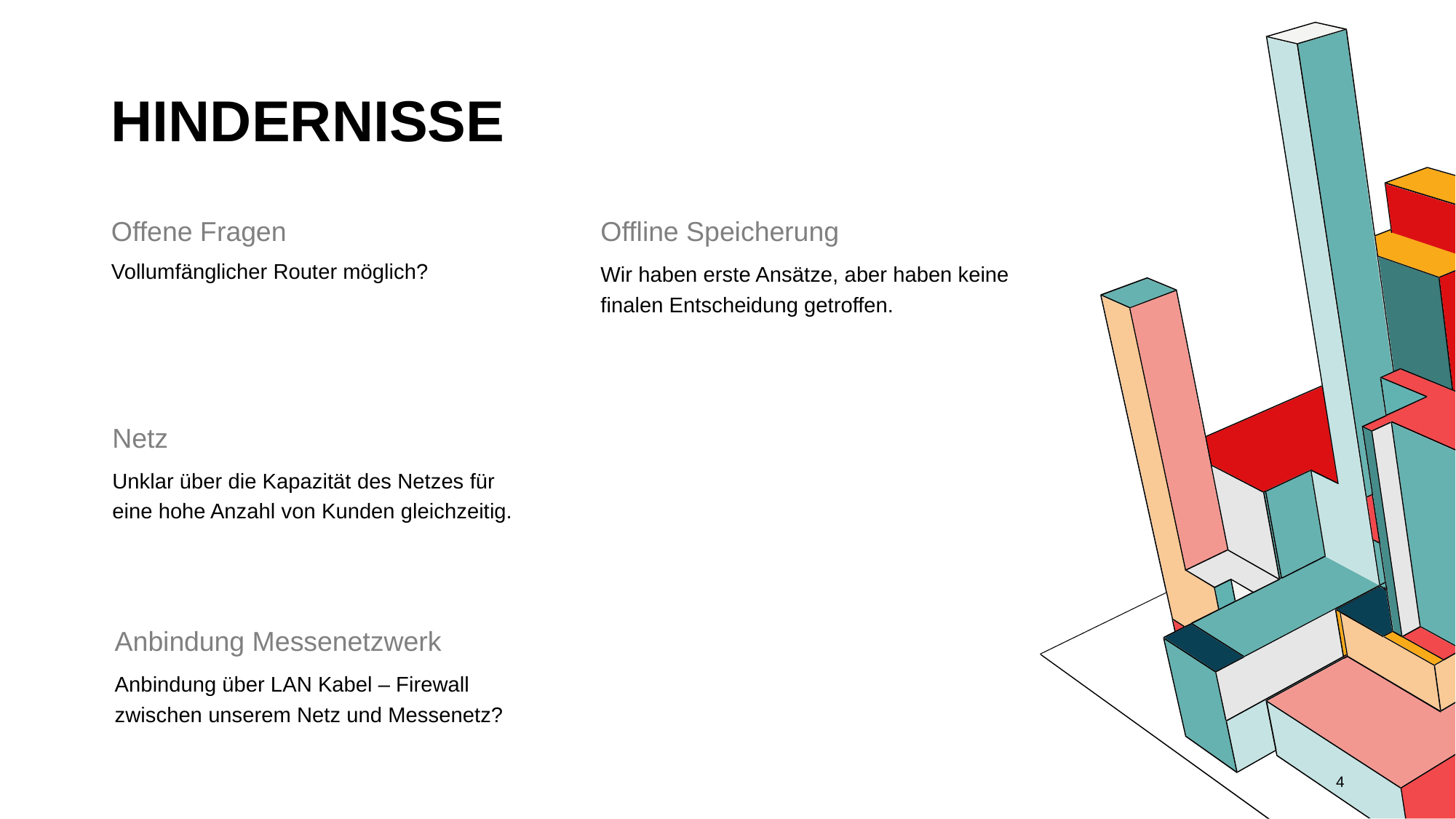

# Hindernisse
Offline Speicherung
Offene Fragen
Vollumfänglicher Router möglich?
Wir haben erste Ansätze, aber haben keine finalen Entscheidung getroffen.
Netz
Unklar über die Kapazität des Netzes für eine hohe Anzahl von Kunden gleichzeitig.
Anbindung Messenetzwerk
Anbindung über LAN Kabel – Firewall zwischen unserem Netz und Messenetz?
4